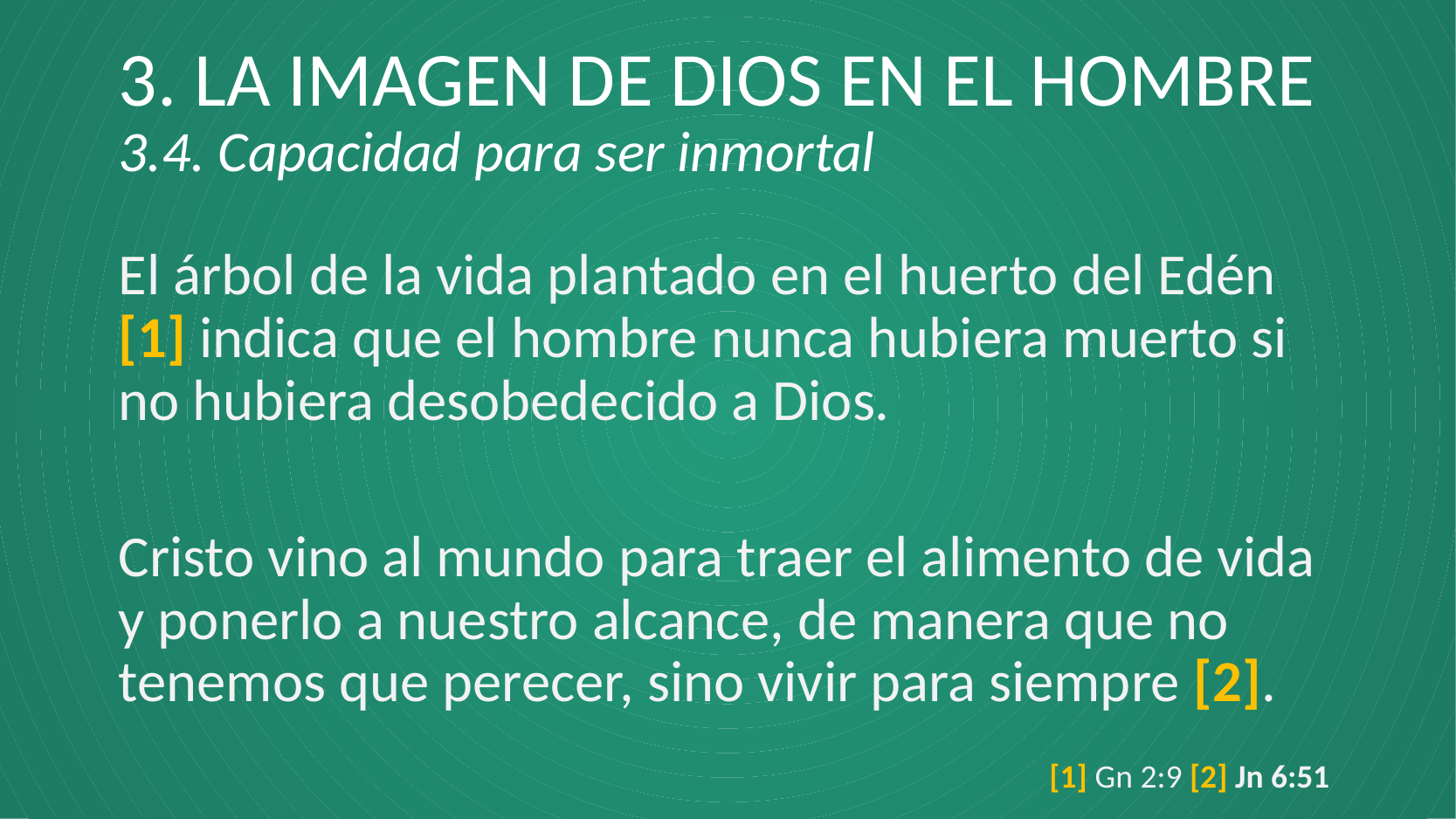

# 3. LA IMAGEN DE DIOS EN EL HOMBRE 3.4. Capacidad para ser inmortal
El árbol de la vida plantado en el huerto del Edén [1] indica que el hombre nunca hubiera muerto si no hubiera desobedecido a Dios.

Cristo vino al mundo para traer el alimento de vida y ponerlo a nuestro alcance, de manera que no tenemos que perecer, sino vivir para siempre [2].
[1] Gn 2:9 [2] Jn 6:51